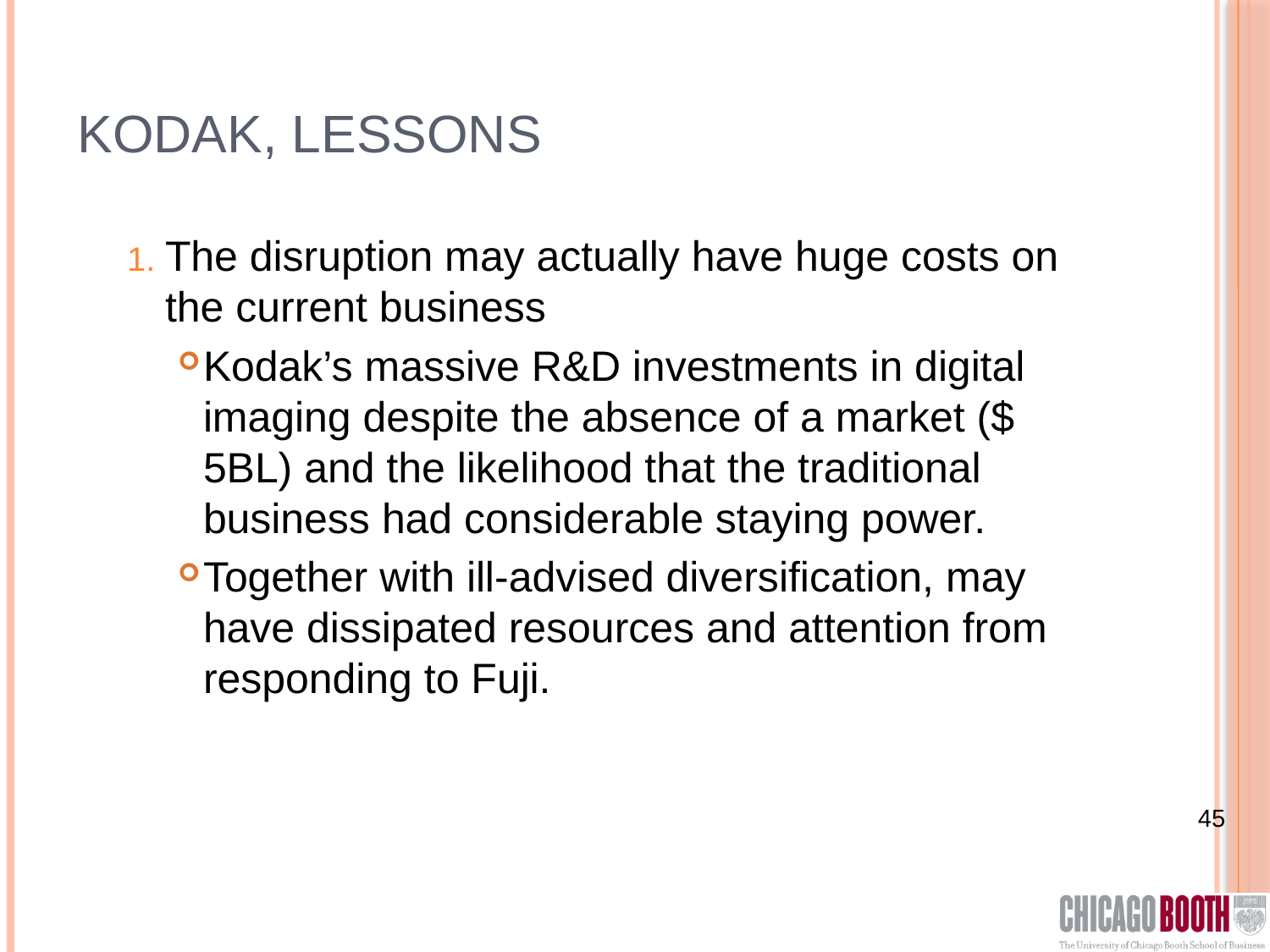

# Kodak, lessons

The disruption may actually have huge costs on the current business
Kodak’s massive R&D investments in digital imaging despite the absence of a market ($ 5BL) and the likelihood that the traditional business had considerable staying power.
Together with ill-advised diversification, may have dissipated resources and attention from responding to Fuji.

45